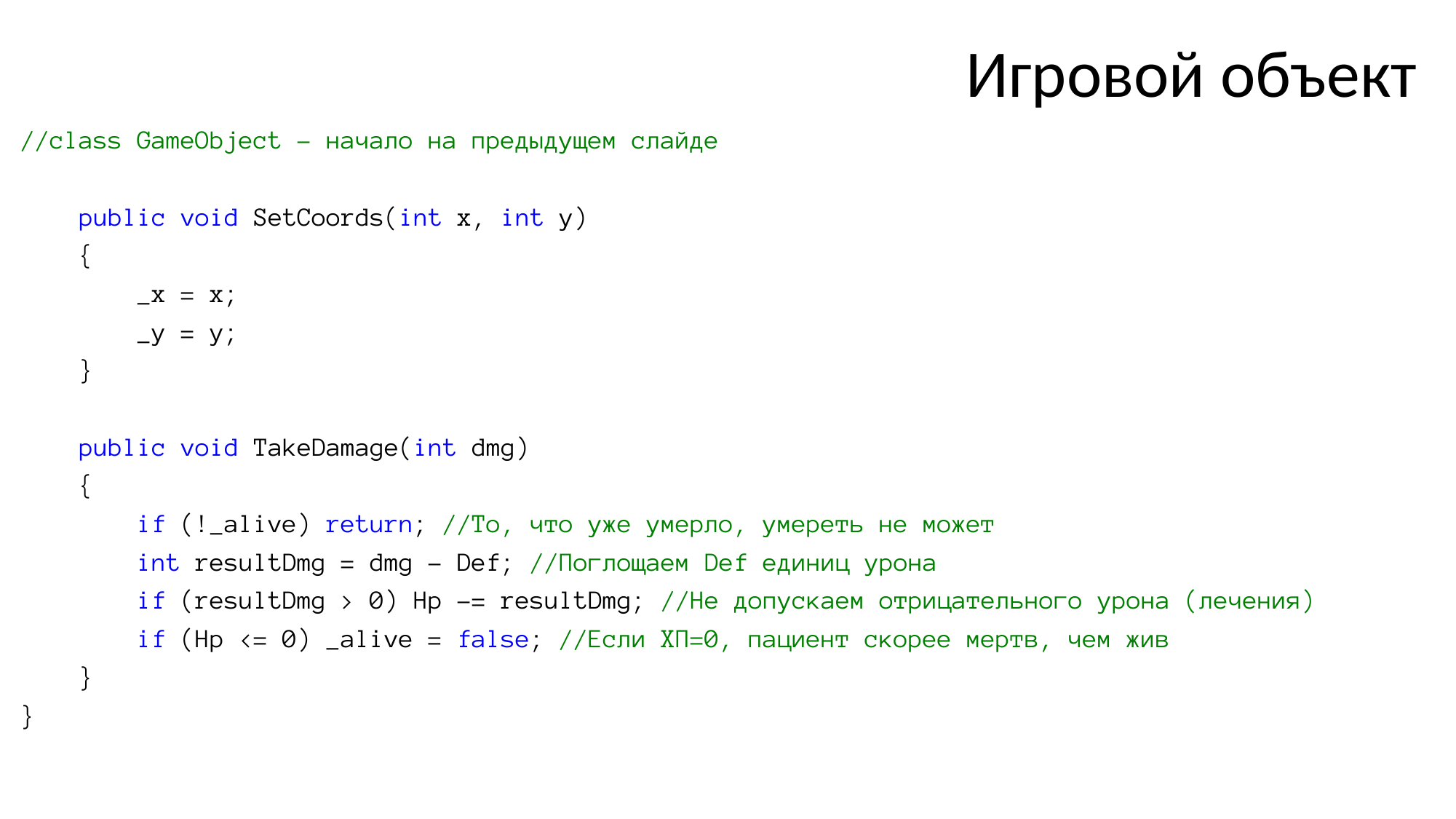

# Игровой объект
//class GameObject - начало на предыдущем слайде

    public void SetCoords(int x, int y)
    {
        _x = x;
        _y = y;
    }

    public void TakeDamage(int dmg)
    {
        if (!_alive) return; //То, что уже умерло, умереть не может
        int resultDmg = dmg - Def; //Поглощаем Def единиц урона
        if (resultDmg > 0) Hp -= resultDmg; //Не допускаем отрицательного урона (лечения)
        if (Hp <= 0) _alive = false; //Если ХП=0, пациент скорее мертв, чем жив
    }
}